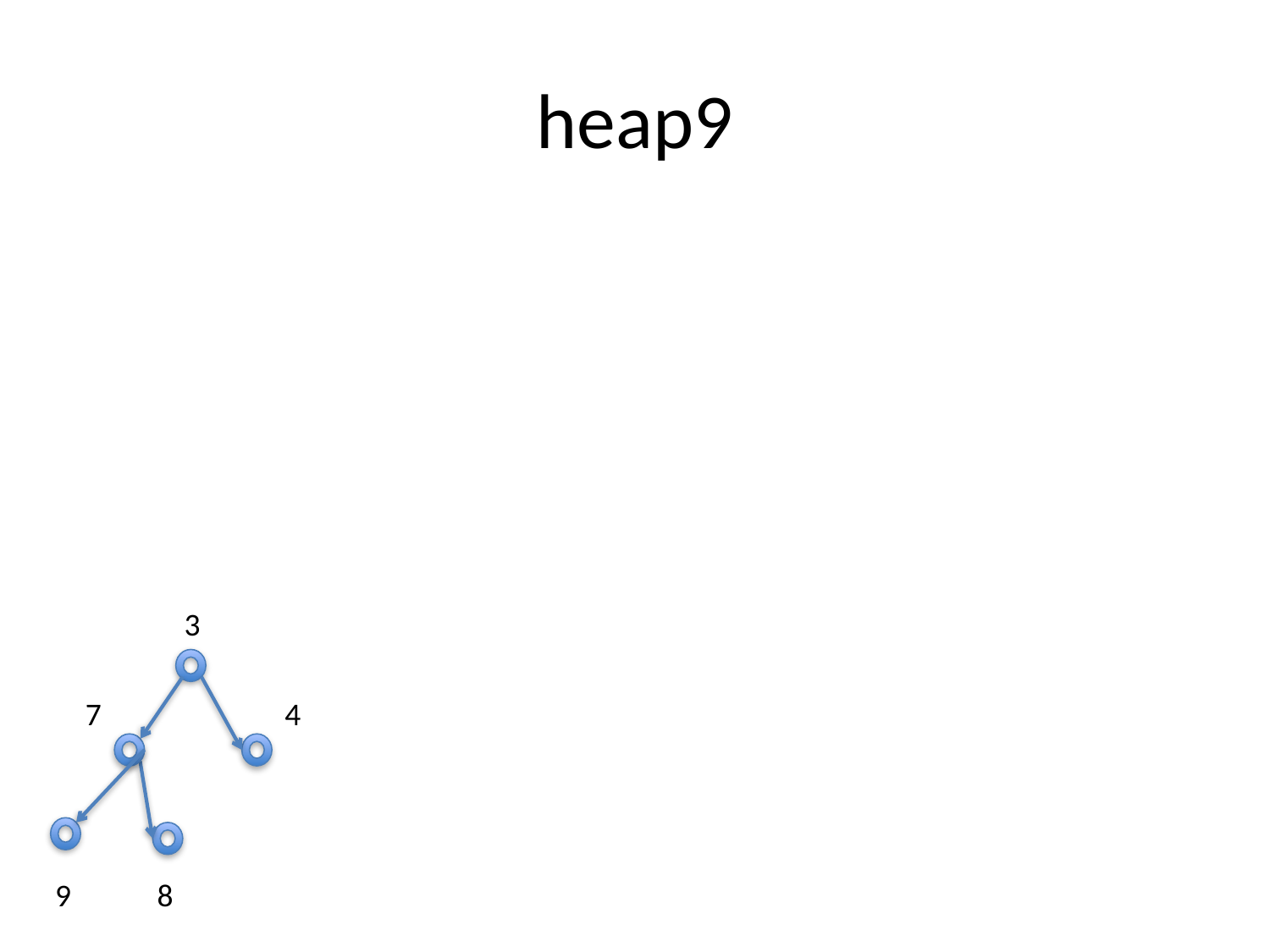

# heap9
3

7
4

9
8